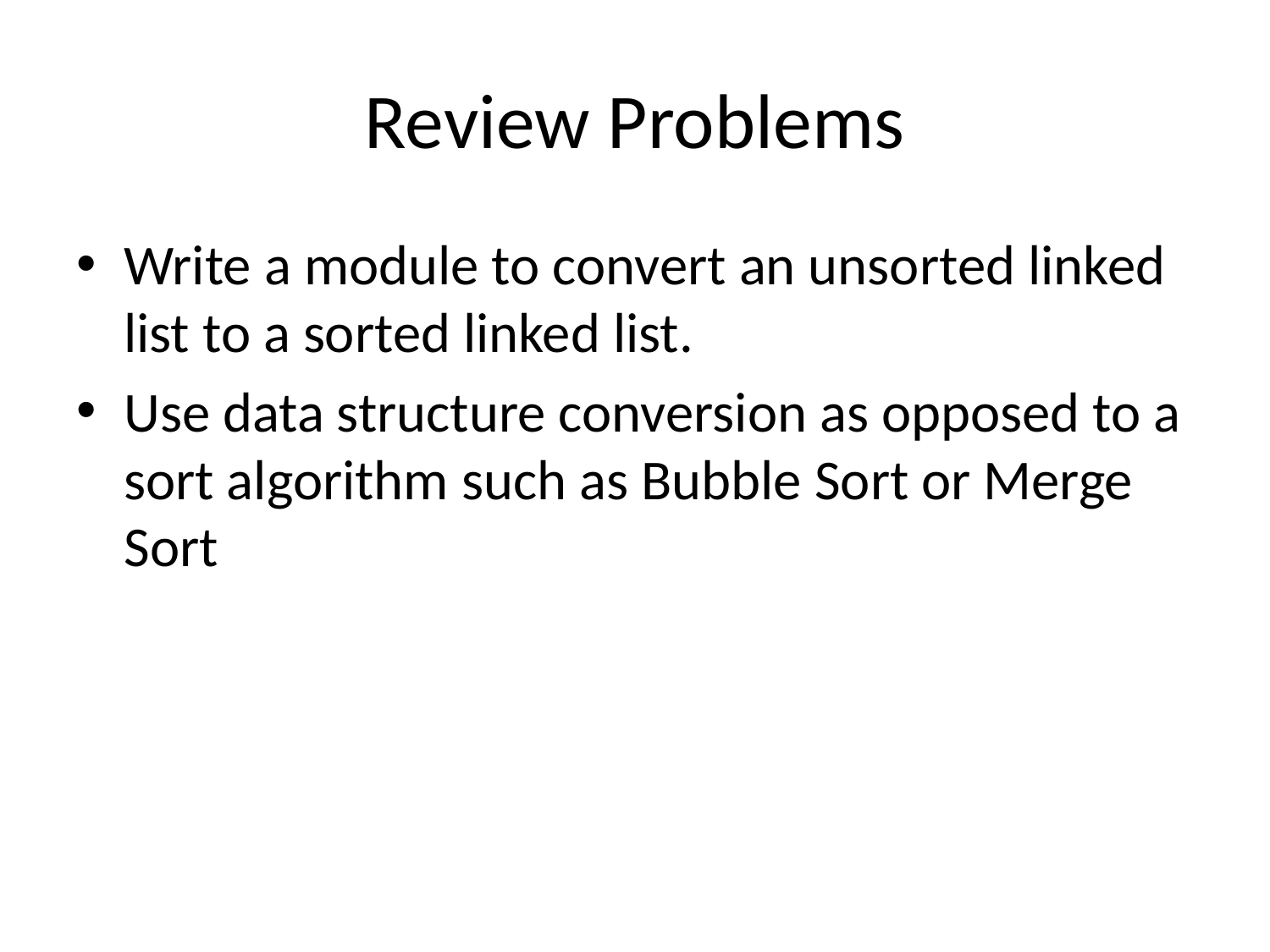

# Review Problems
Write a module to convert an unsorted linked list to a sorted linked list.
Use data structure conversion as opposed to a sort algorithm such as Bubble Sort or Merge Sort